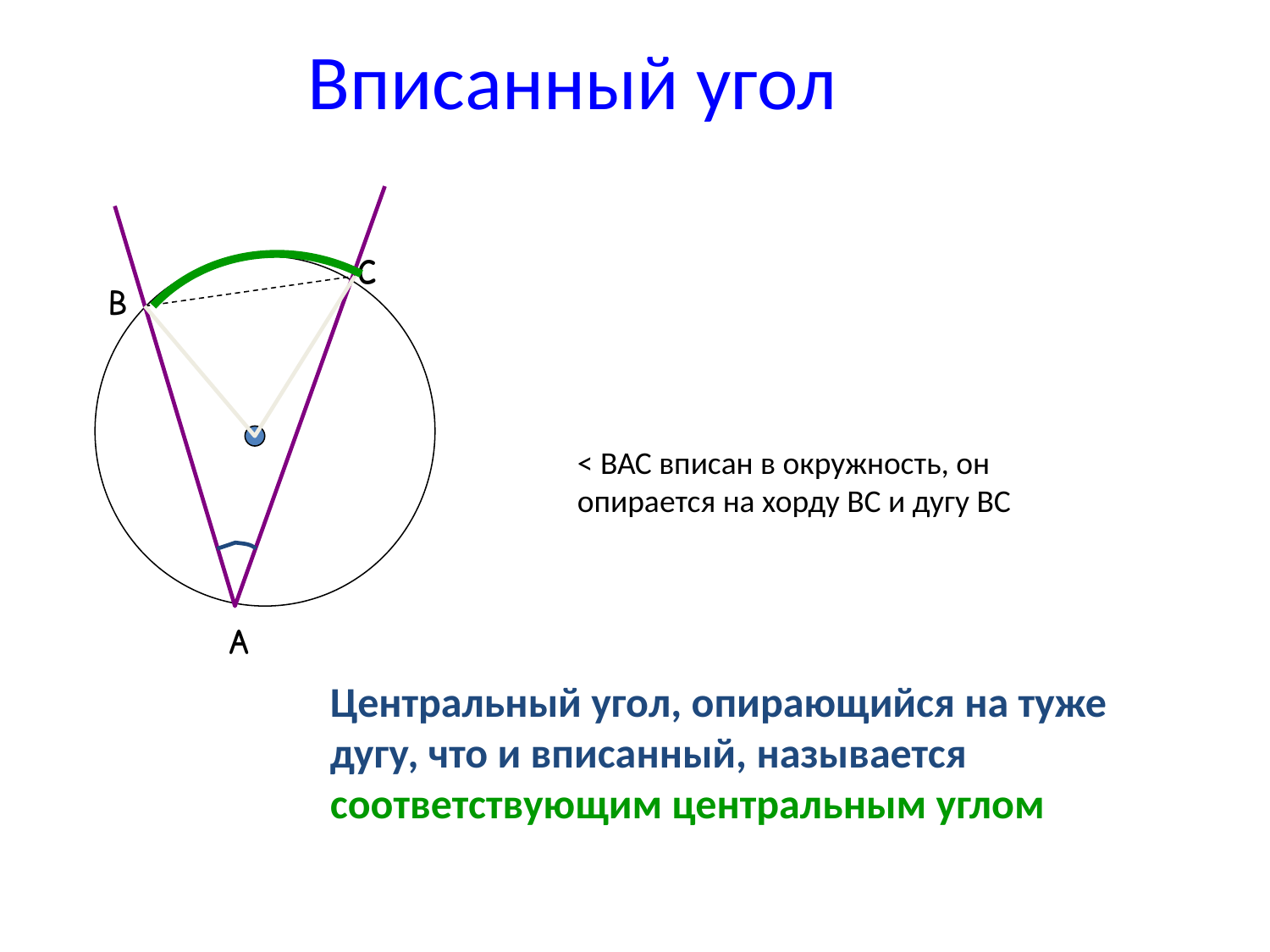

# Вписанный угол

С

В

А

< ВАС вписан в окружность, он опирается на хорду ВС и дугу ВС

Центральный угол, опирающийся на туже дугу, что и вписанный, называется соответствующим центральным углом